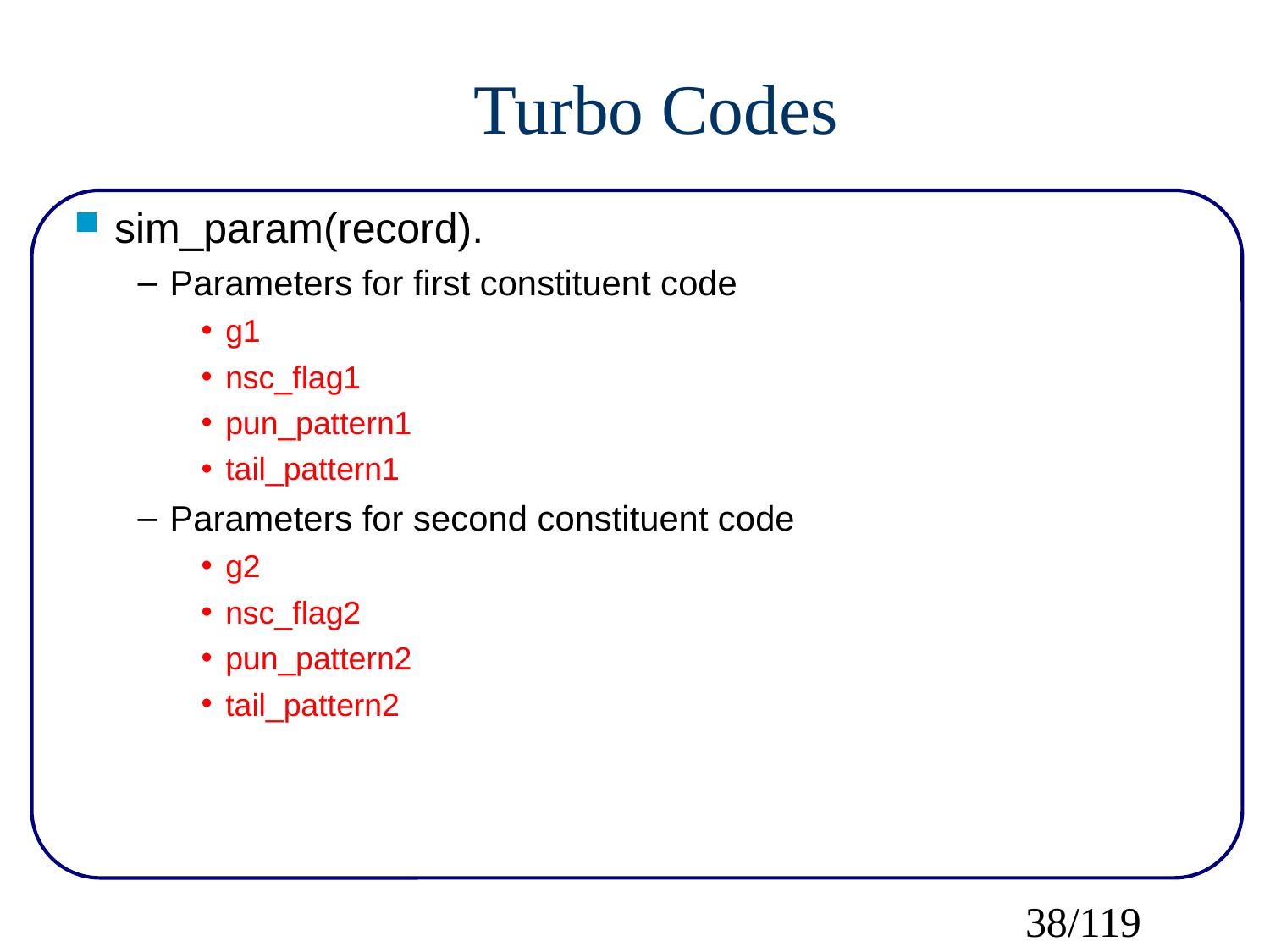

Turbo Codes
sim_param(record).
Parameters for first constituent code
g1
nsc_flag1
pun_pattern1
tail_pattern1
Parameters for second constituent code
g2
nsc_flag2
pun_pattern2
tail_pattern2

38/119